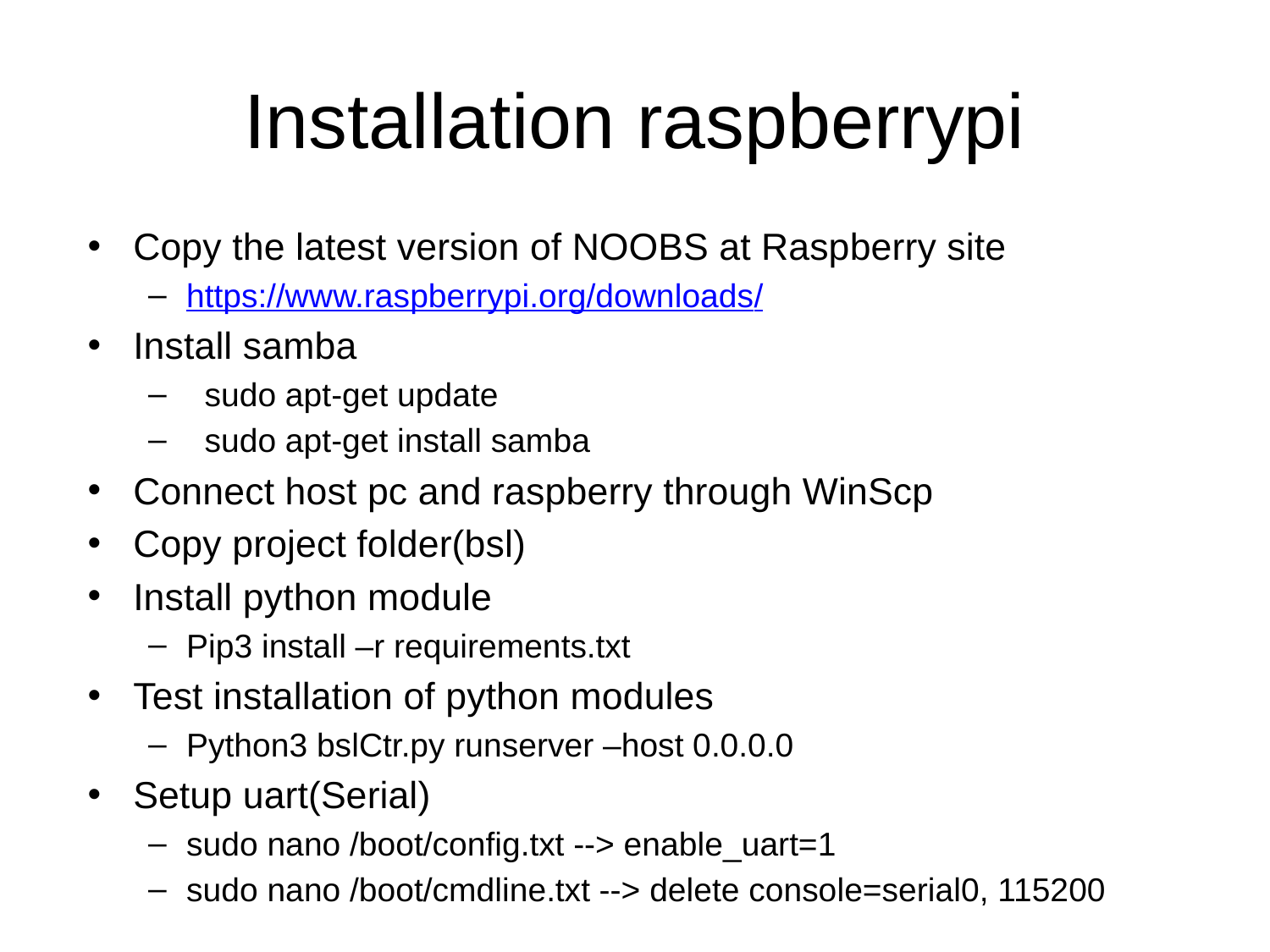

# Installation raspberrypi
Copy the latest version of NOOBS at Raspberry site
https://www.raspberrypi.org/downloads/
Install samba
  sudo apt-get update
  sudo apt-get install samba
Connect host pc and raspberry through WinScp
Copy project folder(bsl)
Install python module
Pip3 install –r requirements.txt
Test installation of python modules
Python3 bslCtr.py runserver –host 0.0.0.0
Setup uart(Serial)
sudo nano /boot/config.txt --> enable_uart=1
sudo nano /boot/cmdline.txt --> delete console=serial0, 115200